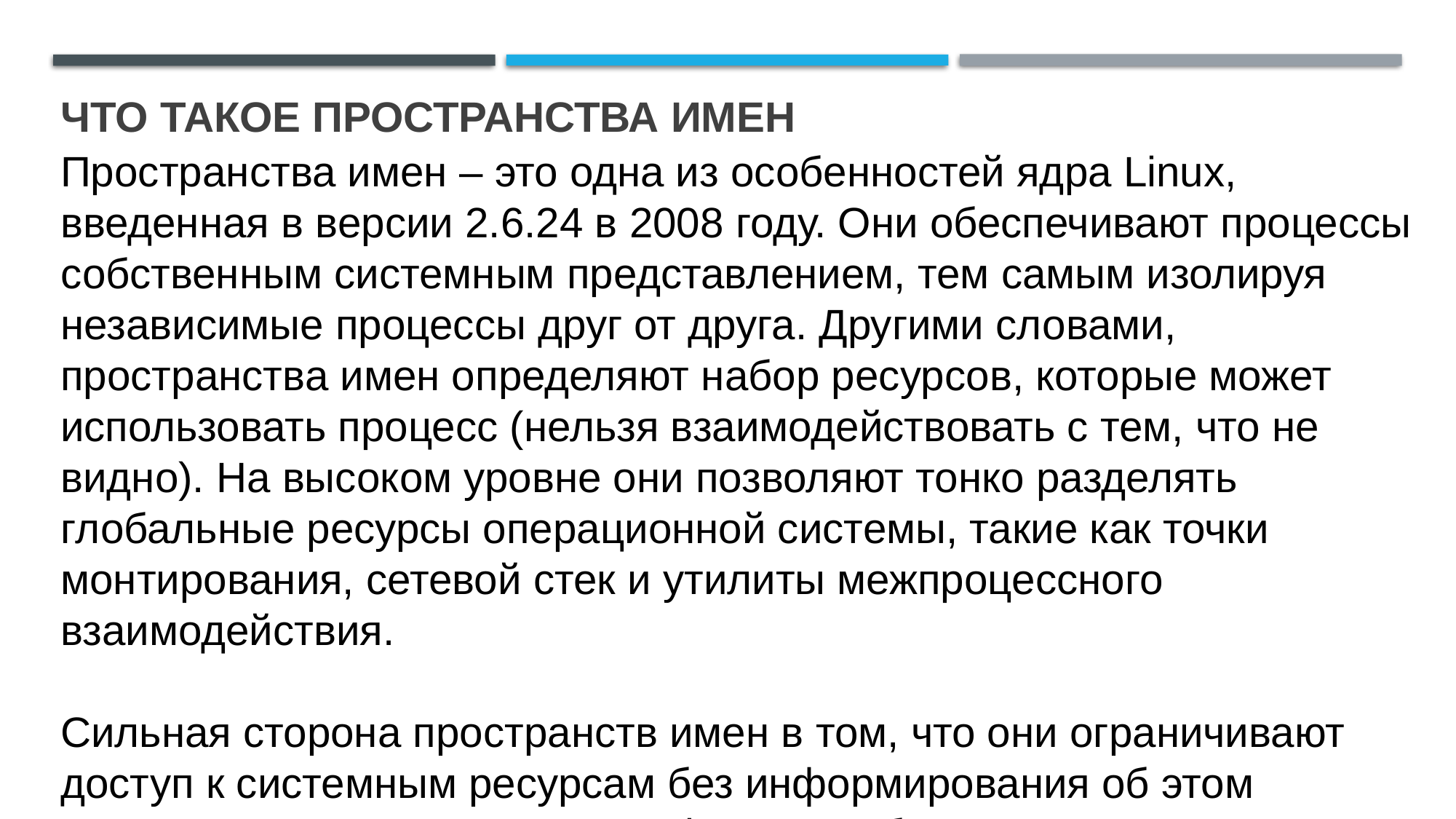

# Что такое Пространства имен
Пространства имен – это одна из особенностей ядра Linux, введенная в версии 2.6.24 в 2008 году. Они обеспечивают процессы собственным системным представлением, тем самым изолируя независимые процессы друг от друга. Другими словами, пространства имен определяют набор ресурсов, которые может использовать процесс (нельзя взаимодействовать с тем, что не видно). На высоком уровне они позволяют тонко разделять глобальные ресурсы операционной системы, такие как точки монтирования, сетевой стек и утилиты межпроцессного взаимодействия.

Сильная сторона пространств имен в том, что они ограничивают доступ к системным ресурсам без информирования об этом выполняющегося процесса. В Linux они обычно представлены как файлы в директории /proc/<pid>/ns.